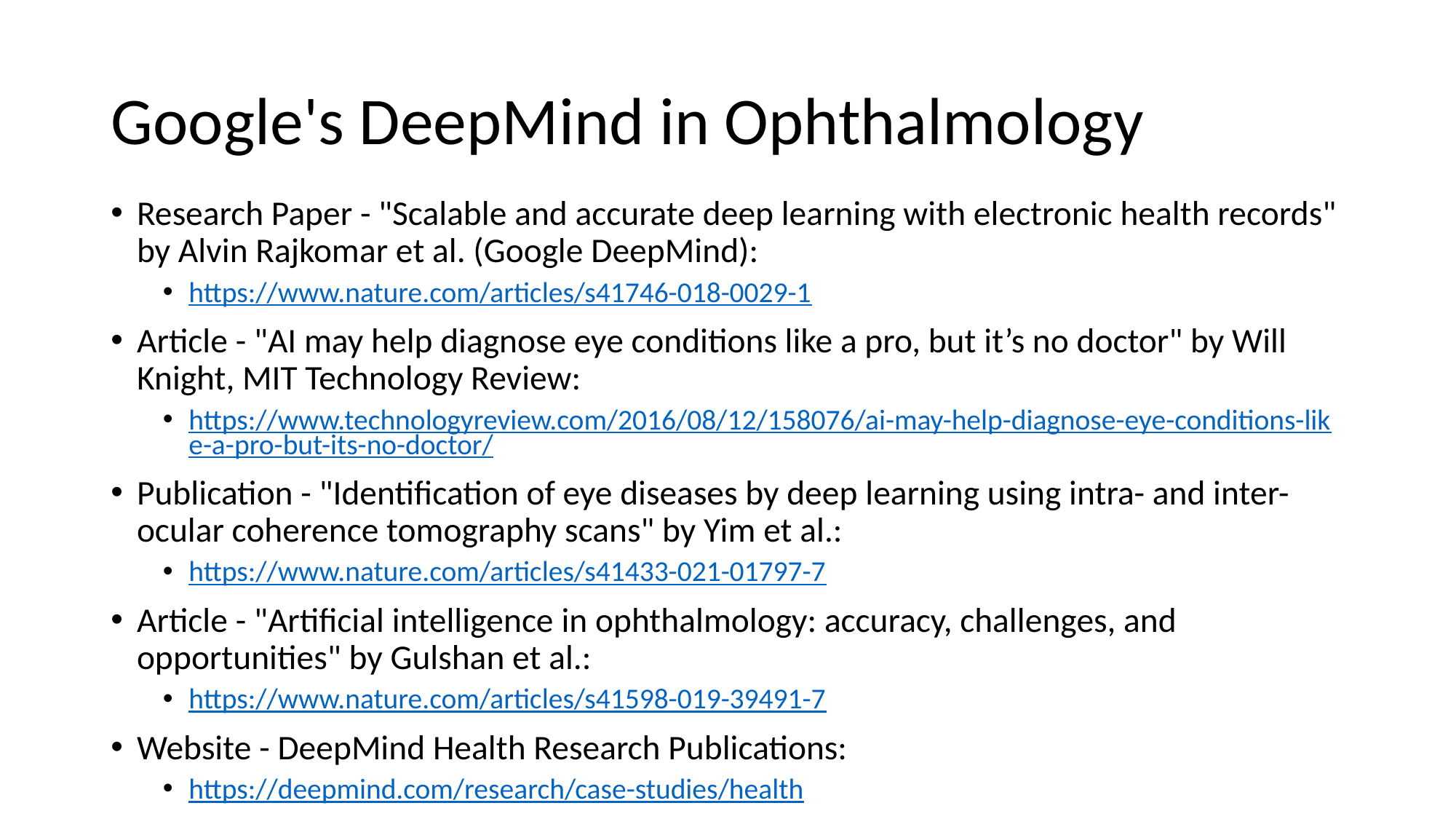

# Google's DeepMind in Ophthalmology
Research Paper - "Scalable and accurate deep learning with electronic health records" by Alvin Rajkomar et al. (Google DeepMind):
https://www.nature.com/articles/s41746-018-0029-1
Article - "AI may help diagnose eye conditions like a pro, but it’s no doctor" by Will Knight, MIT Technology Review:
https://www.technologyreview.com/2016/08/12/158076/ai-may-help-diagnose-eye-conditions-like-a-pro-but-its-no-doctor/
Publication - "Identification of eye diseases by deep learning using intra- and inter-ocular coherence tomography scans" by Yim et al.:
https://www.nature.com/articles/s41433-021-01797-7
Article - "Artificial intelligence in ophthalmology: accuracy, challenges, and opportunities" by Gulshan et al.:
https://www.nature.com/articles/s41598-019-39491-7
Website - DeepMind Health Research Publications:
https://deepmind.com/research/case-studies/health